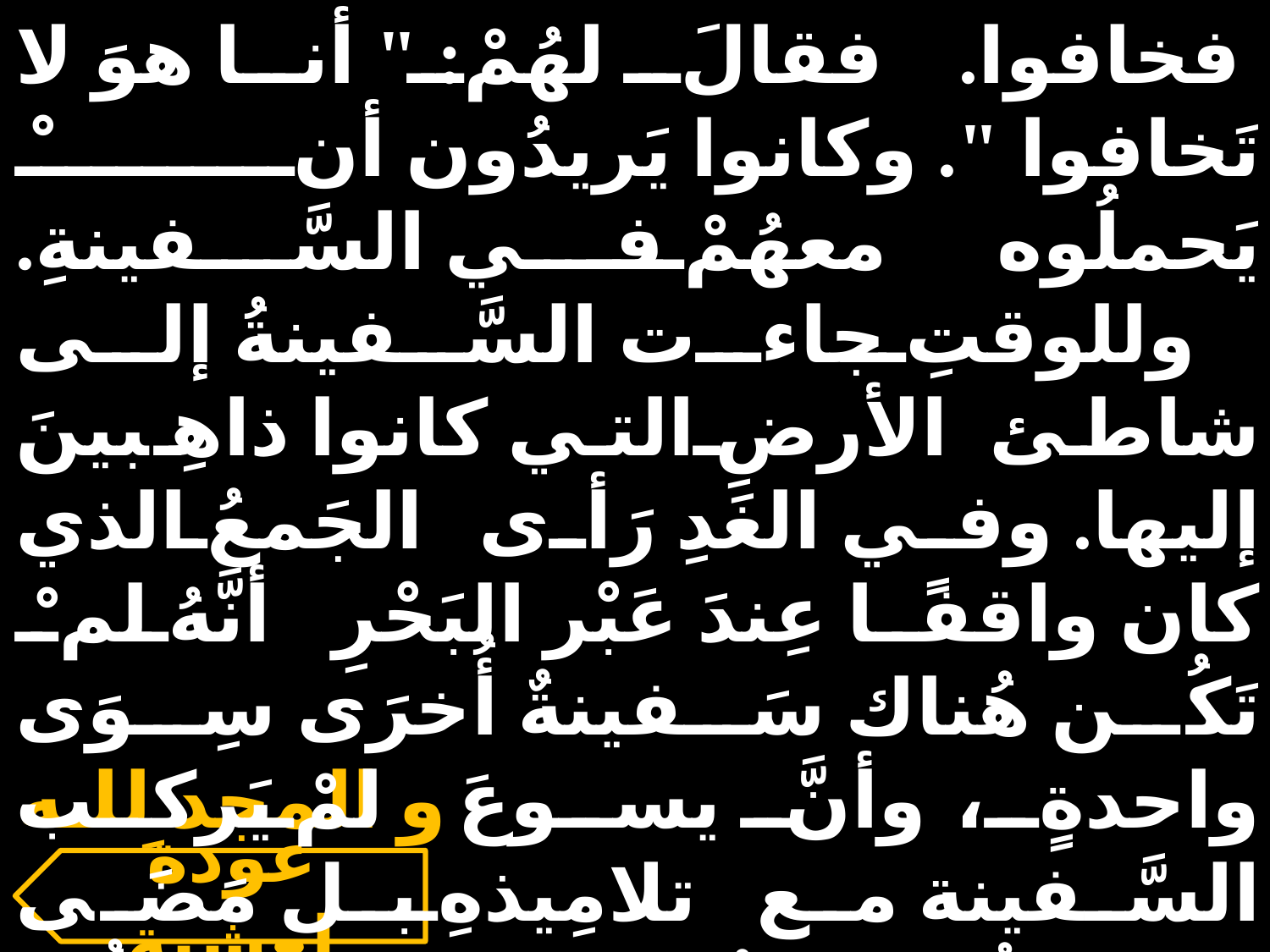

فخافوا. فقالَ لهُمْ: " أنا هوَ لا تَخافوا ". وكانوا يَريدُون أنْ يَحملُوه معهُمْ في السَّفينةِ. وللوقتِ جاءت السَّفينةُ إلى شاطئ الأرضِ التي كانوا ذاهِبينَ إليها. وفي الغَدِ رَأى الجَمعُ الذي كان واقفًا عِندَ عَبْر البَحْرِ أنَّهُ لمْ تَكُن هُناك سَفينةٌ أُخرَى سِوَى واحدةٍ، وأنَّ يسوعَ لمْ يَركب السَّفينة مع تلامِيذهِ بل مَضَى تَلامِيذُهُ وَحدَهُمْ. وجَاءتْ سُفُنٌ أُخرى مِنْ طَبَرِيَّةَ عند المَوضِعِ حيث أكَلوا الخُبزَ الذي شَكَرَ عليه الرَّبُّ.
و المجد للـه دائماً
عودة لعشية